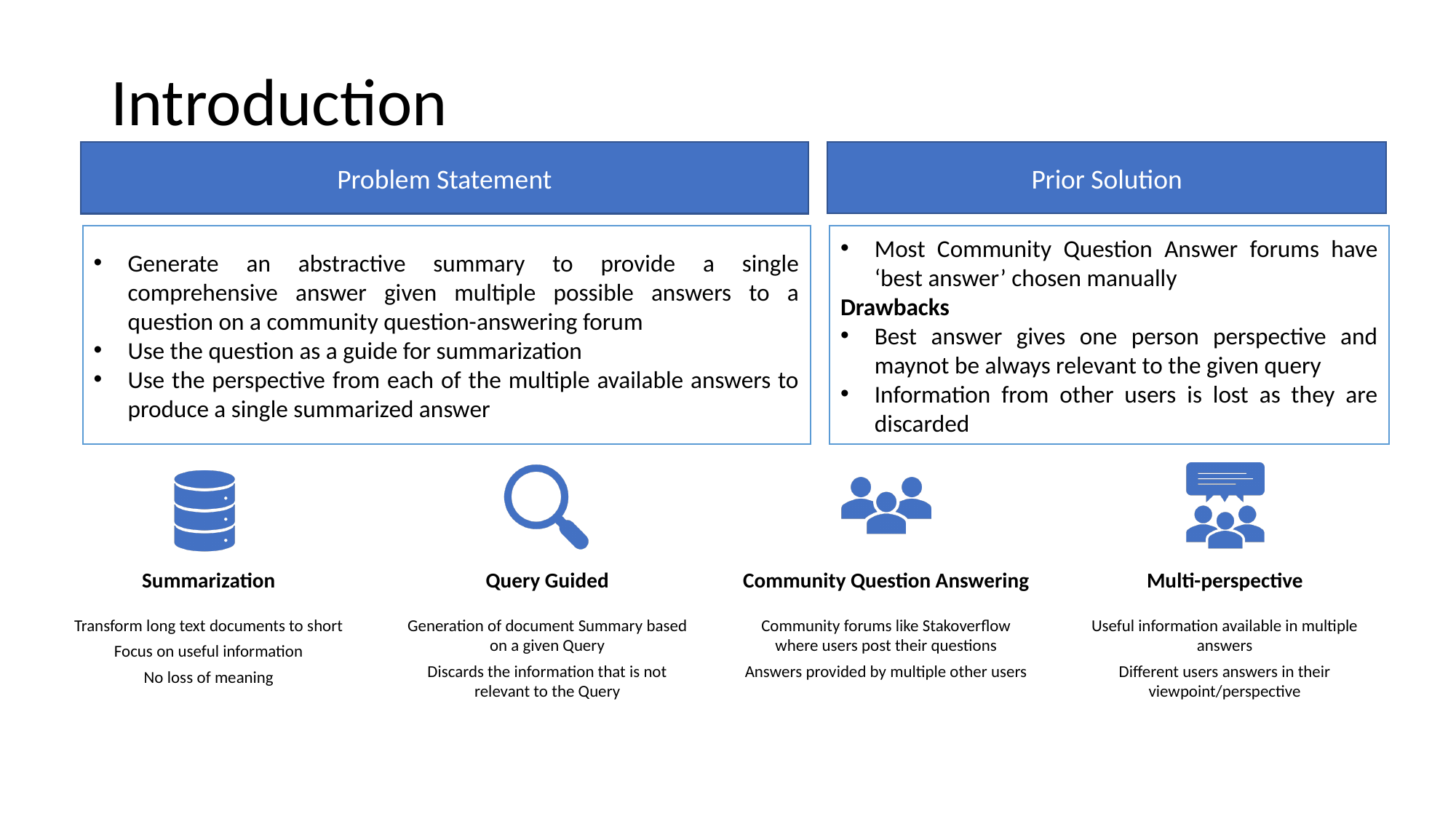

# Introduction
Prior Solution
Problem Statement
Most Community Question Answer forums have ‘best answer’ chosen manually
Drawbacks
Best answer gives one person perspective and maynot be always relevant to the given query
Information from other users is lost as they are discarded
Generate an abstractive summary to provide a single comprehensive answer given multiple possible answers to a question on a community question-answering forum
Use the question as a guide for summarization
Use the perspective from each of the multiple available answers to produce a single summarized answer
Summarization
Transform long text documents to short
Focus on useful information
No loss of meaning
Query Guided
Generation of document Summary based on a given Query
Discards the information that is not relevant to the Query
Community Question Answering
Community forums like Stakoverflow where users post their questions
Answers provided by multiple other users
Multi-perspective
Useful information available in multiple answers
Different users answers in their viewpoint/perspective